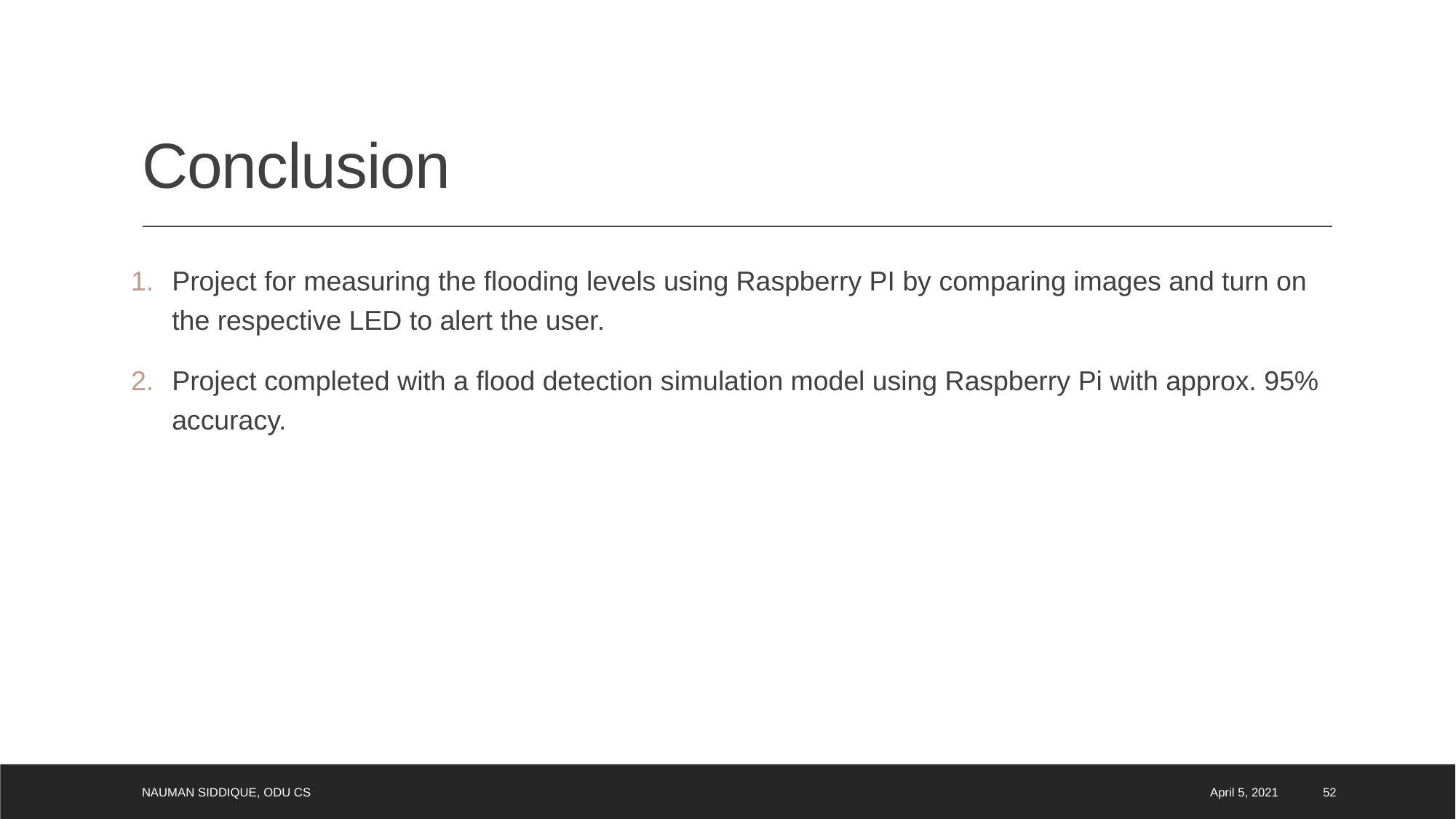

# Conclusion
Project for measuring the flooding levels using Raspberry PI by comparing images and turn on the respective LED to alert the user.
Project completed with a flood detection simulation model using Raspberry Pi with approx. 95% accuracy.

Nauman Siddique, ODU CS
April 5, 2021
52